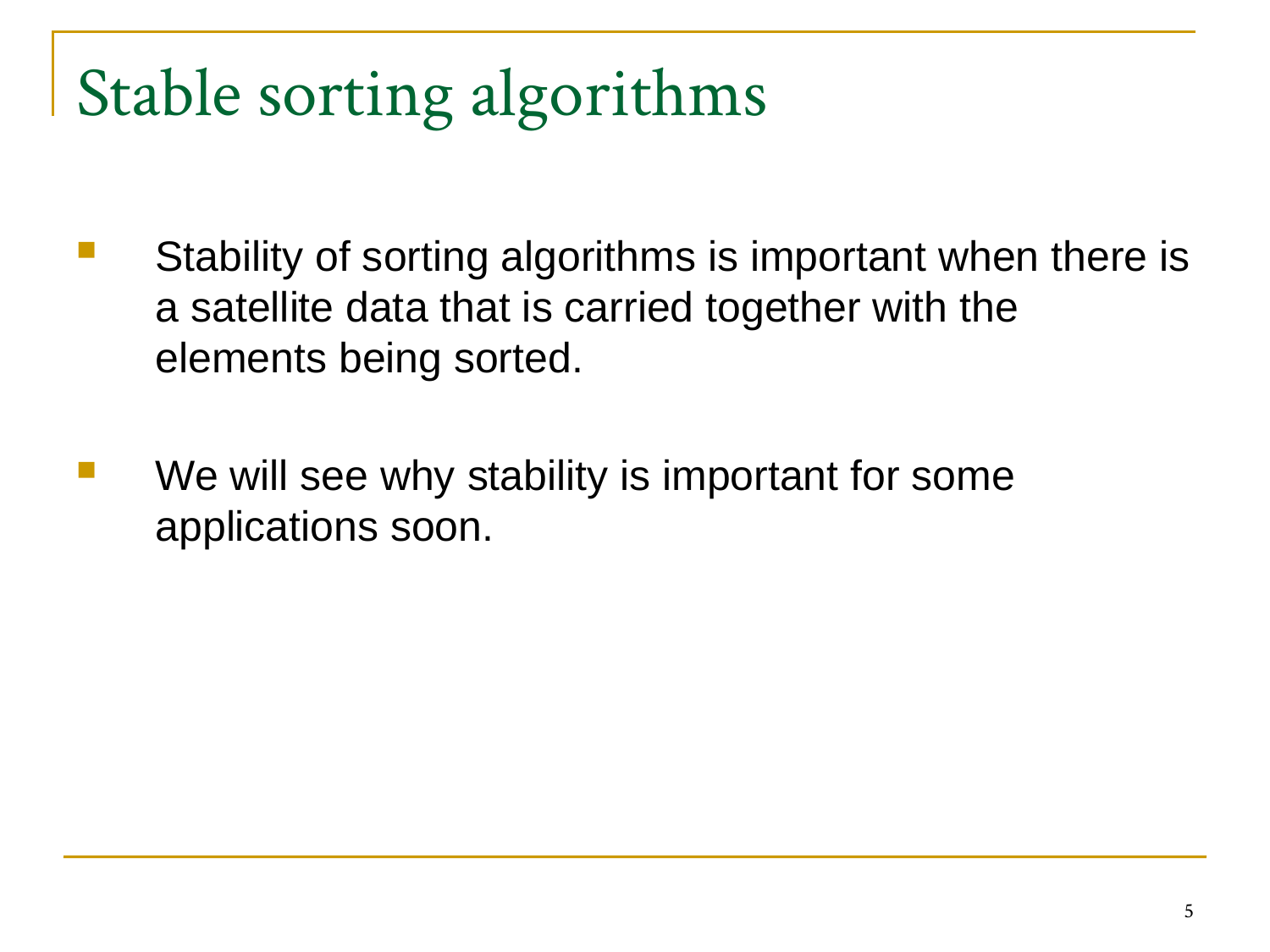

# Stable sorting algorithms
Stability of sorting algorithms is important when there is a satellite data that is carried together with the elements being sorted.

We will see why stability is important for some applications soon.

5